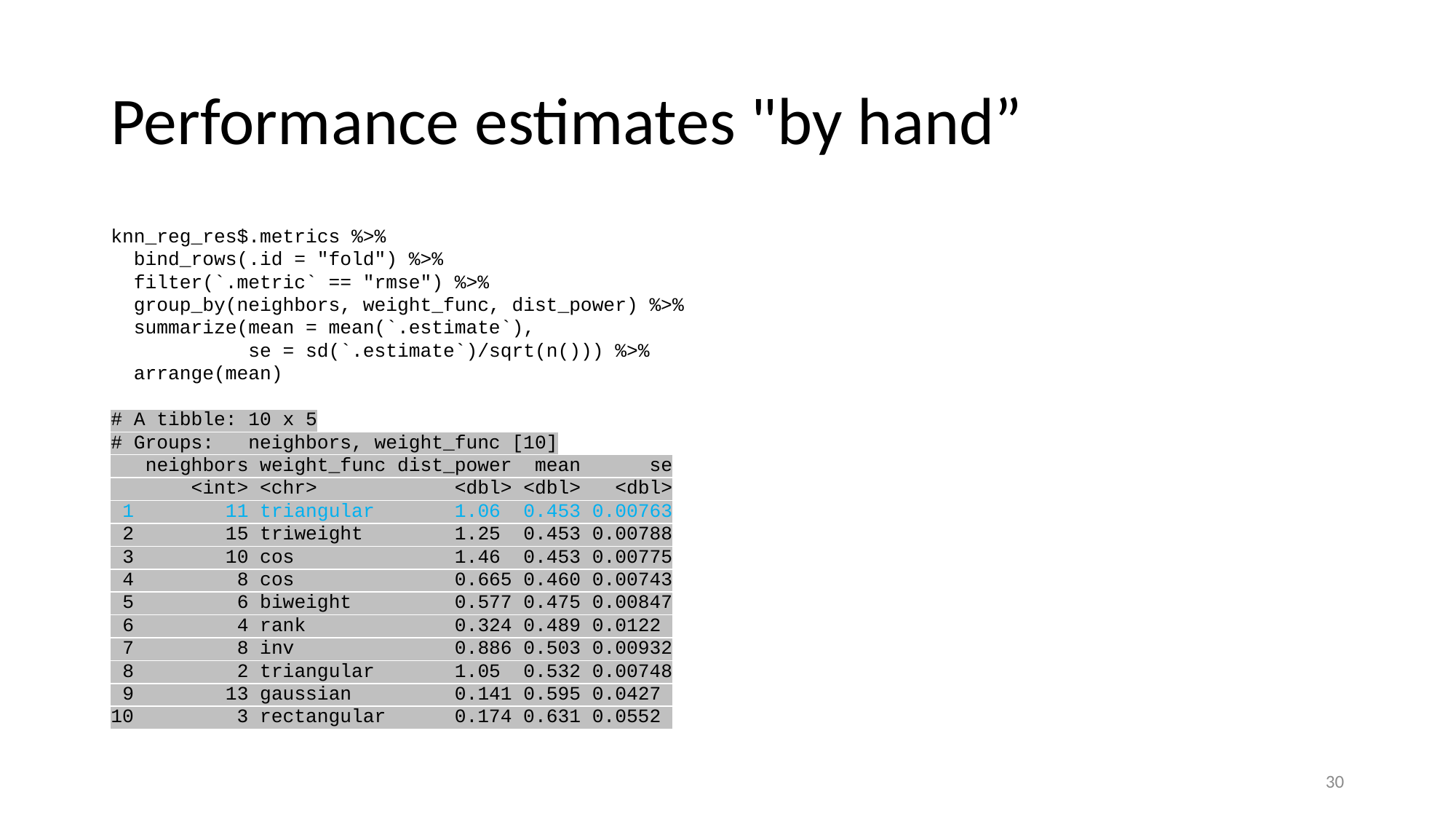

# Performance estimates "by hand”
knn_reg_res$.metrics %>%
  bind_rows(.id = "fold") %>%
  filter(`.metric` == "rmse") %>%
  group_by(neighbors, weight_func, dist_power) %>%
  summarize(mean = mean(`.estimate`),
            se = sd(`.estimate`)/sqrt(n())) %>%
  arrange(mean)

# A tibble: 10 x 5
# Groups:   neighbors, weight_func [10]
   neighbors weight_func dist_power  mean      se
       <int> <chr>            <dbl> <dbl>   <dbl>
 1        11 triangular       1.06  0.453 0.00763
 2        15 triweight        1.25  0.453 0.00788
 3        10 cos              1.46  0.453 0.00775
 4         8 cos              0.665 0.460 0.00743
 5         6 biweight         0.577 0.475 0.00847
 6         4 rank             0.324 0.489 0.0122
 7         8 inv              0.886 0.503 0.00932
 8         2 triangular       1.05  0.532 0.00748
 9        13 gaussian         0.141 0.595 0.0427
10         3 rectangular      0.174 0.631 0.0552
30